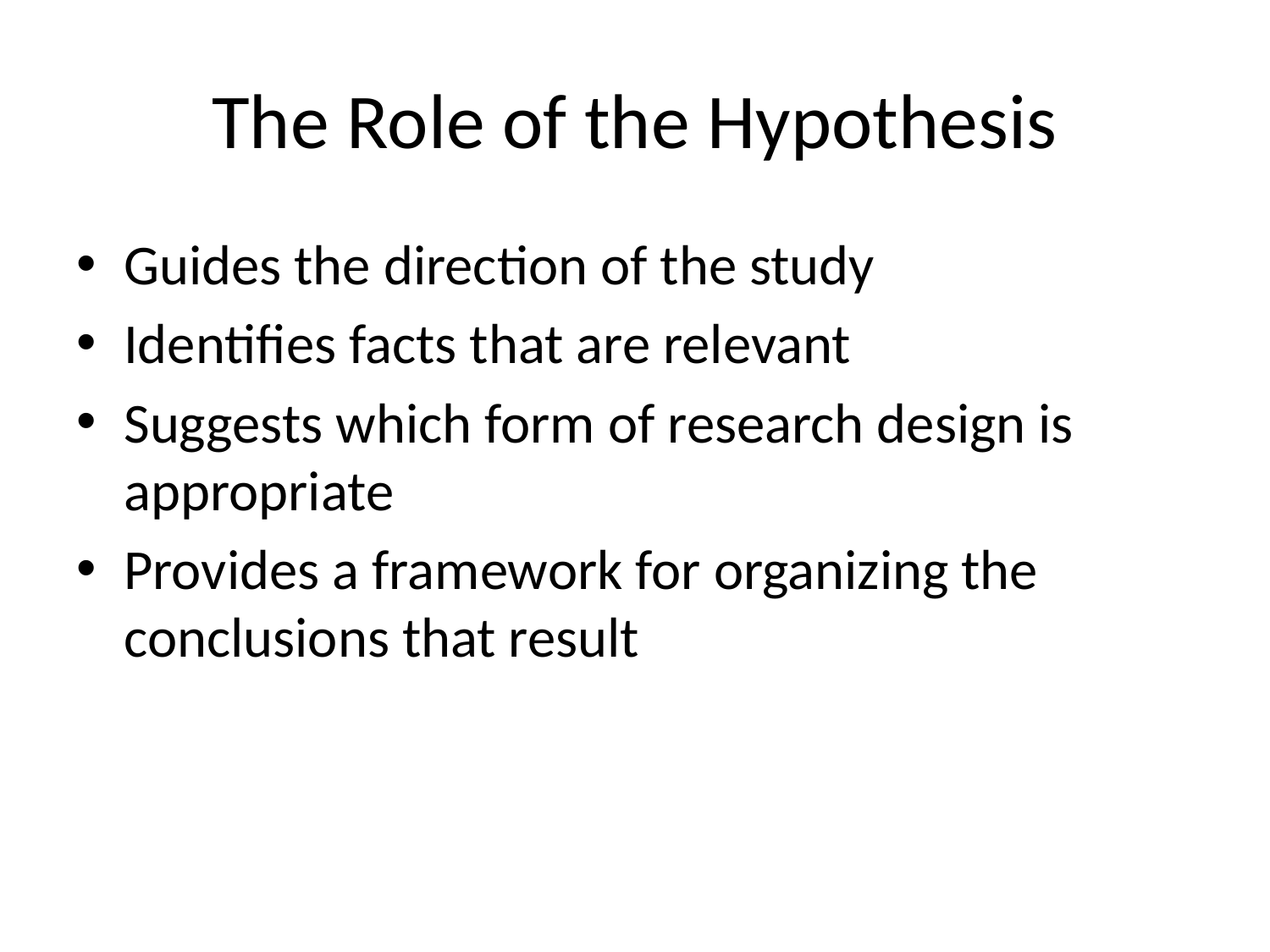

# The Role of the Hypothesis
Guides the direction of the study
Identifies facts that are relevant
Suggests which form of research design is appropriate
Provides a framework for organizing the conclusions that result